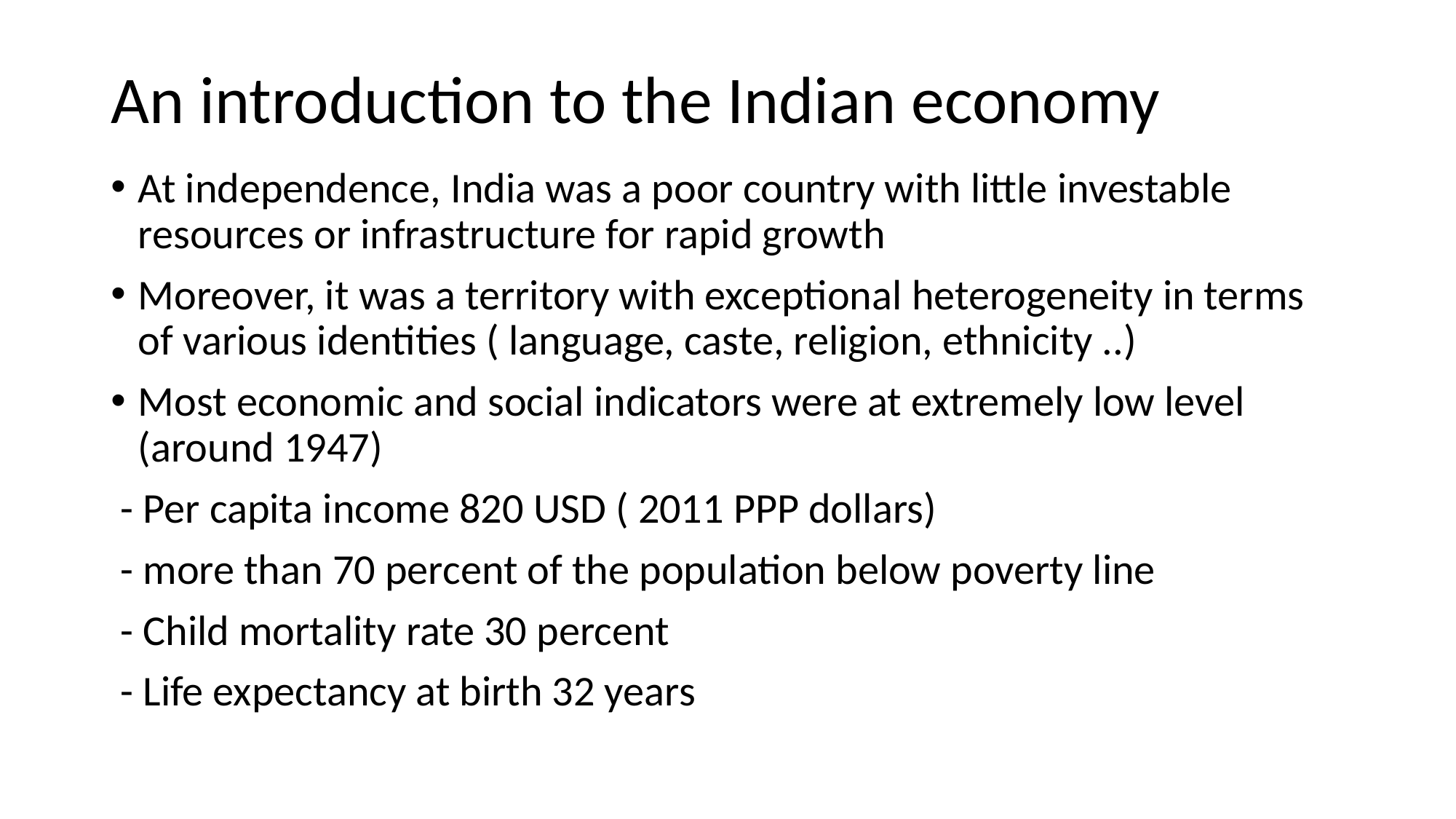

# An introduction to the Indian economy
At independence, India was a poor country with little investable resources or infrastructure for rapid growth
Moreover, it was a territory with exceptional heterogeneity in terms of various identities ( language, caste, religion, ethnicity ..)
Most economic and social indicators were at extremely low level (around 1947)
 - Per capita income 820 USD ( 2011 PPP dollars)
 - more than 70 percent of the population below poverty line
 - Child mortality rate 30 percent
 - Life expectancy at birth 32 years